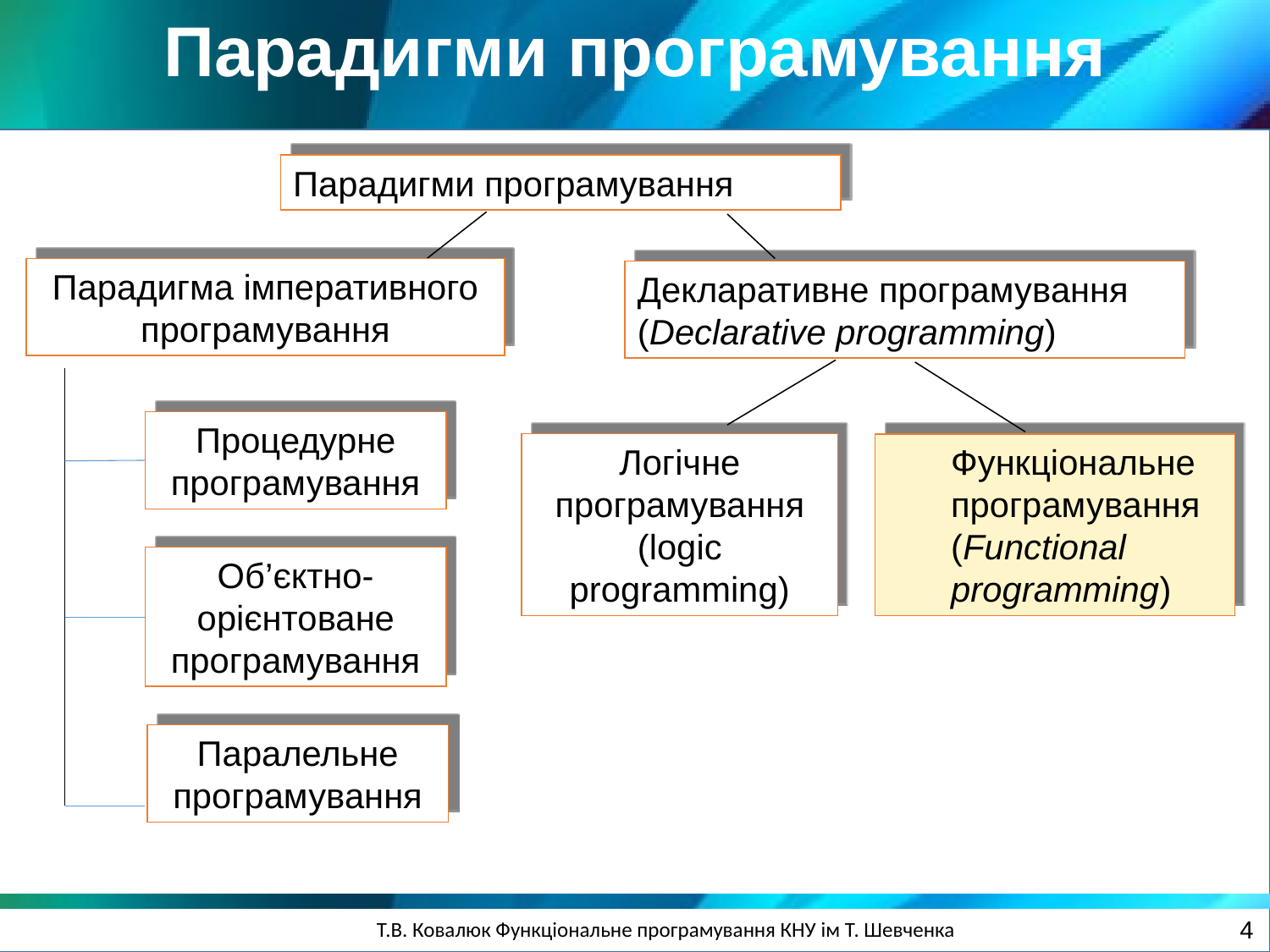

Парадигми програмування
Парадигми програмування

Парадигма імперативного програмування
Декларативне програмування
(Declarative programming)

Процедурне програмування
Логічне програмування
(logic programming)
Функціональне програмування
(Functional programming)
Об’єктно-орієнтоване програмування
Паралельне програмування
4